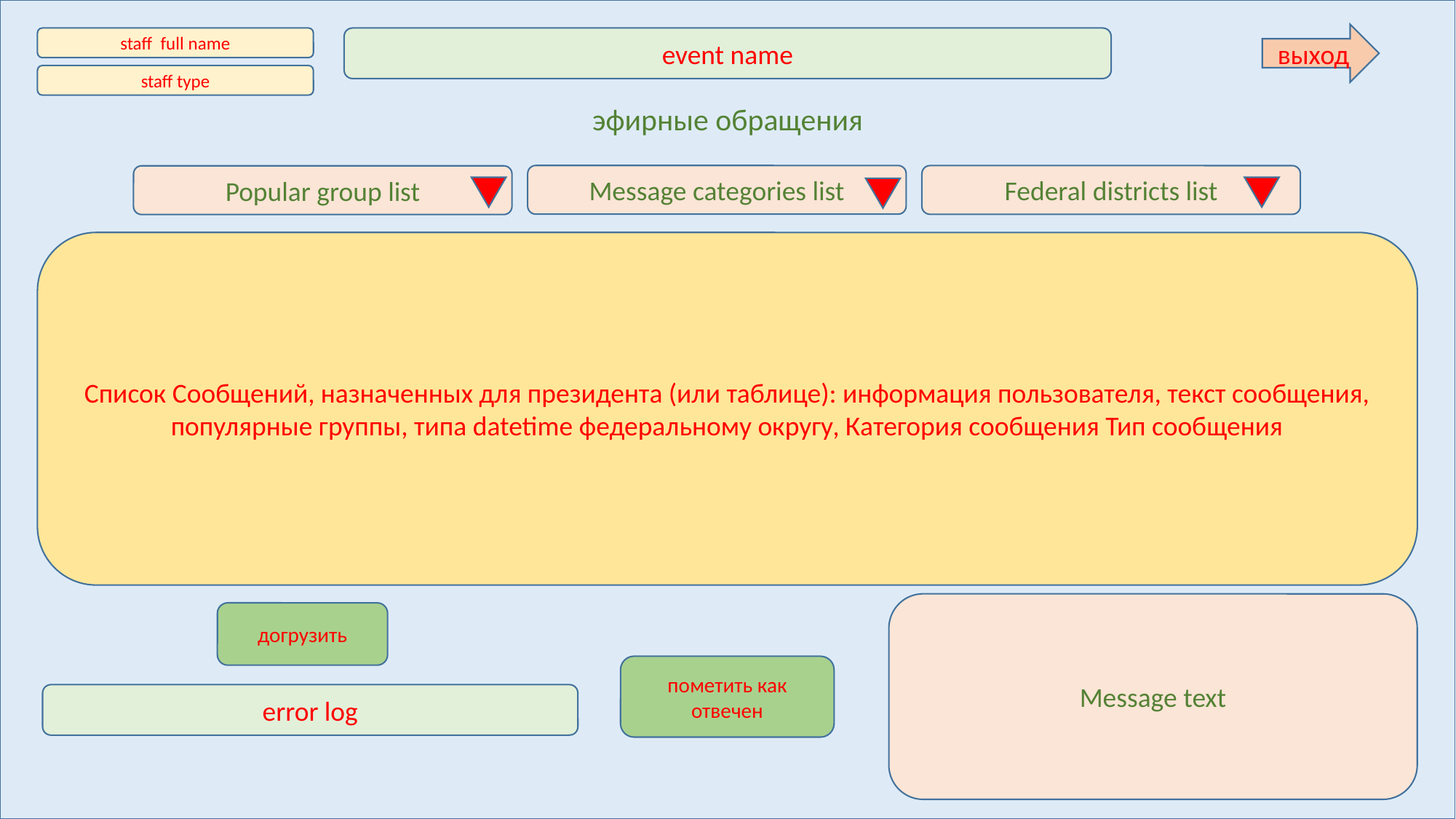

выход
staff  full name

event name

staff type
эфирные обращения

Message categories list

Federal districts list

Popular group list

Список Сообщений, назначенных для президента (или таблице): информация пользователя, текст сообщения, популярные группы, типа datetime федеральному округу, Категория сообщения Тип сообщения
Message text
догрузить
пометить как отвечен

error log